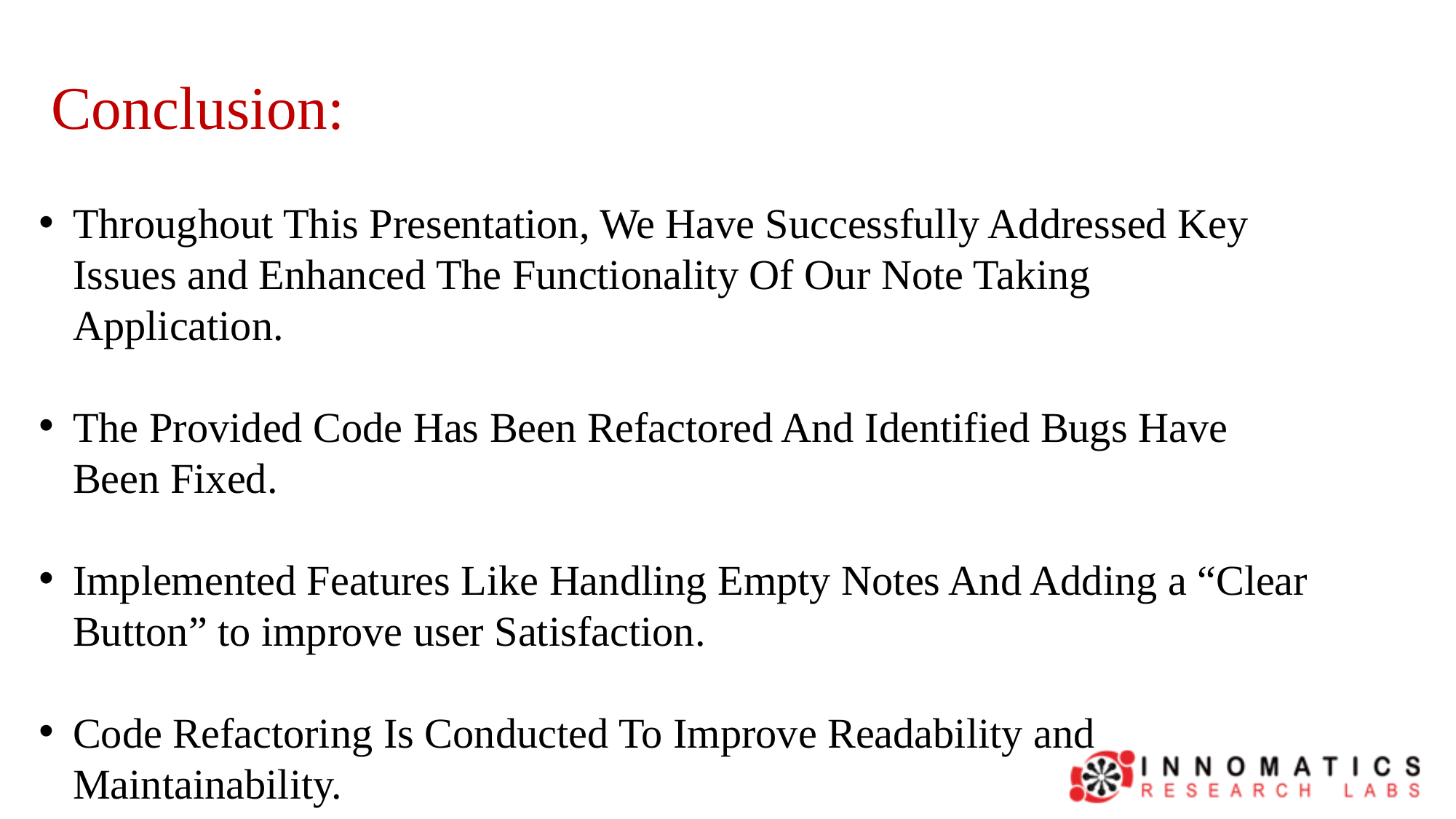

Conclusion:
Throughout This Presentation, We Have Successfully Addressed Key Issues and Enhanced The Functionality Of Our Note Taking Application.

The Provided Code Has Been Refactored And Identified Bugs Have Been Fixed.

Implemented Features Like Handling Empty Notes And Adding a “Clear Button” to improve user Satisfaction.

Code Refactoring Is Conducted To Improve Readability and Maintainability.